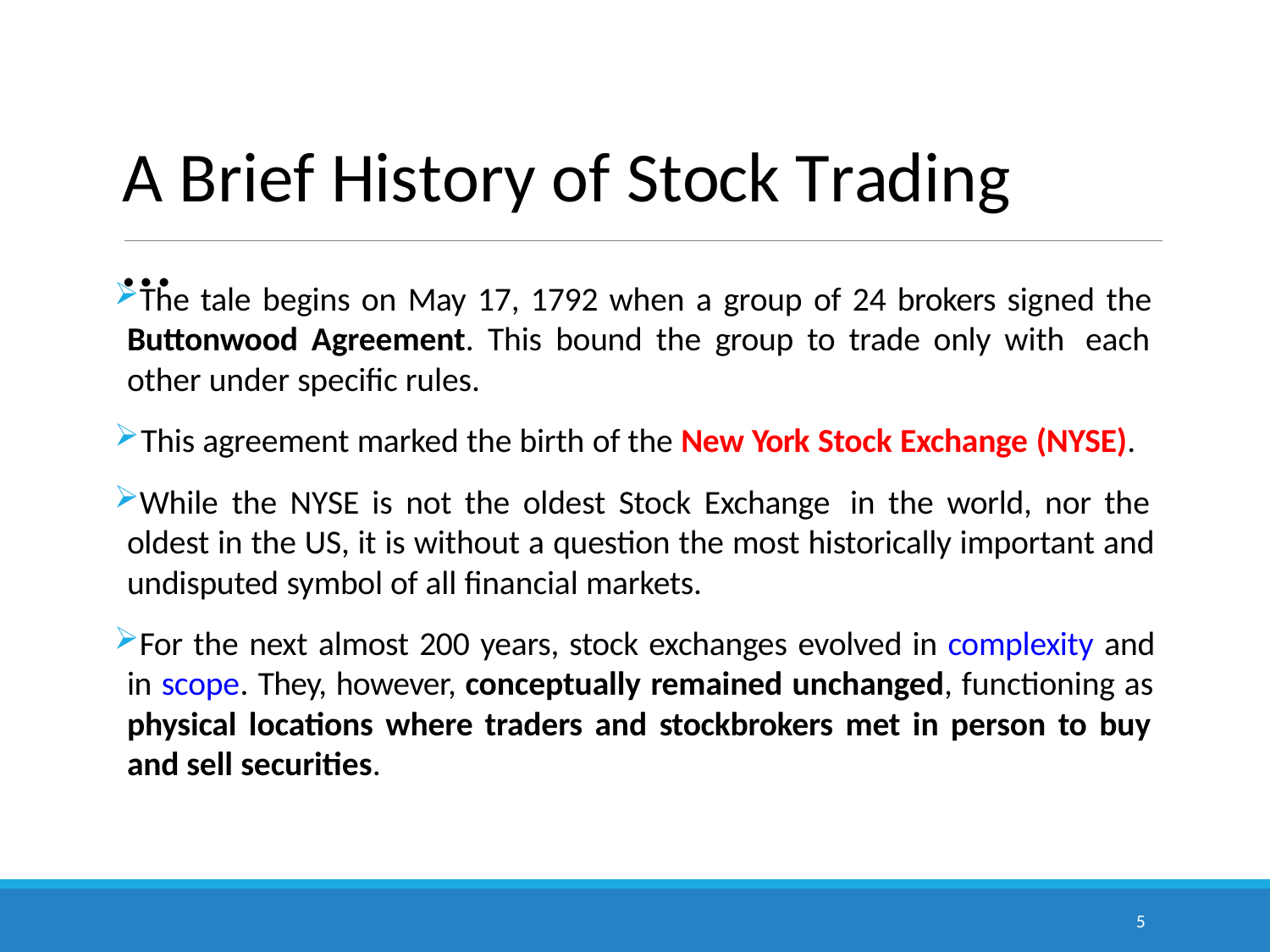

# A Brief History of Stock Trading …
The tale begins on May 17, 1792 when a group of 24 brokers signed the  Buttonwood Agreement. This bound the group to trade only with each  other under specific rules.
This agreement marked the birth of the New York Stock Exchange (NYSE).
While the NYSE is not the oldest Stock Exchange in the world, nor the  oldest in the US, it is without a question the most historically important and  undisputed symbol of all financial markets.
For the next almost 200 years, stock exchanges evolved in complexity and  in scope. They, however, conceptually remained unchanged, functioning as  physical locations where traders and stockbrokers met in person to buy  and sell securities.
5